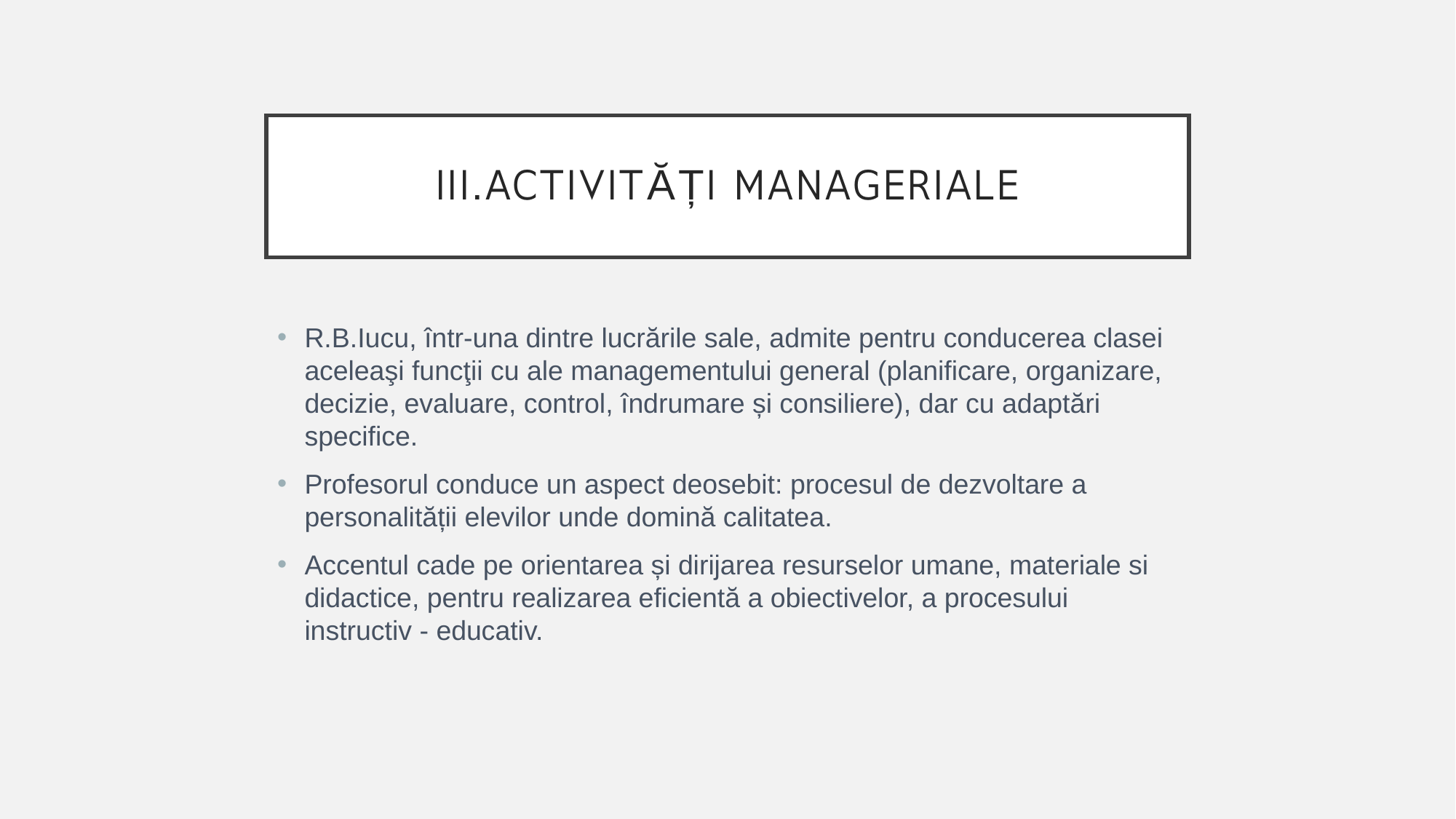

# III.Activități manageriale
R.B.Iucu, într-una dintre lucrările sale, admite pentru conducerea clasei aceleaşi funcţii cu ale managementului general (planificare, organizare, decizie, evaluare, control, îndrumare și consiliere), dar cu adaptări specifice.
Profesorul conduce un aspect deosebit: procesul de dezvoltare a personalității elevilor unde domină calitatea.
Accentul cade pe orientarea și dirijarea resurselor umane, materiale si didactice, pentru realizarea eficientă a obiectivelor, a procesului instructiv - educativ.